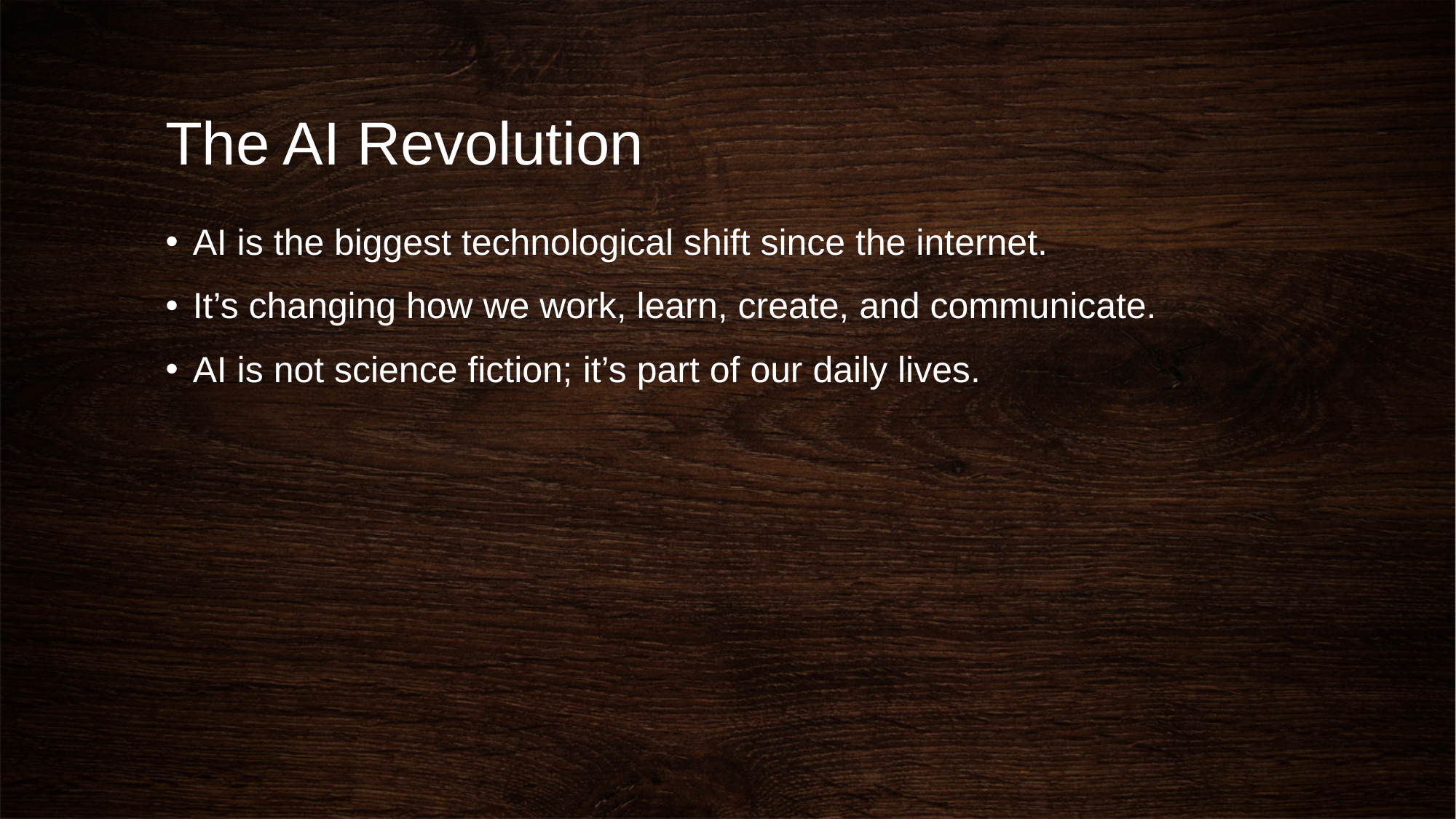

# The AI Revolution
AI is the biggest technological shift since the internet.
It’s changing how we work, learn, create, and communicate.
AI is not science fiction; it’s part of our daily lives.